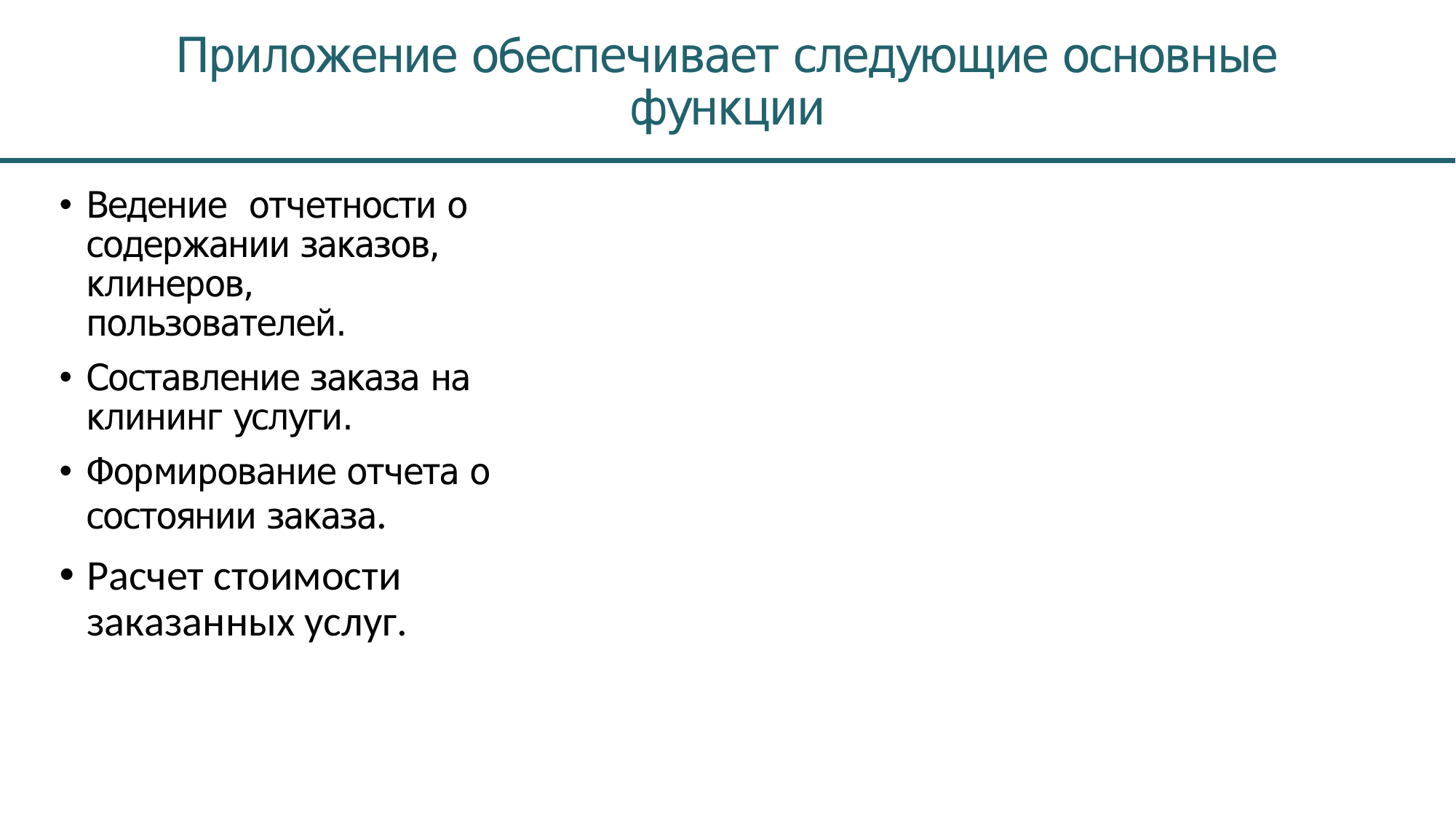

# Приложение обеспечивает следующие основные функции
Ведение  отчетности о содержании заказов, клинеров, пользователей.
Составление заказа на клининг услуги.
Формирование отчета о состоянии заказа.
Расчет стоимости заказанных услуг.